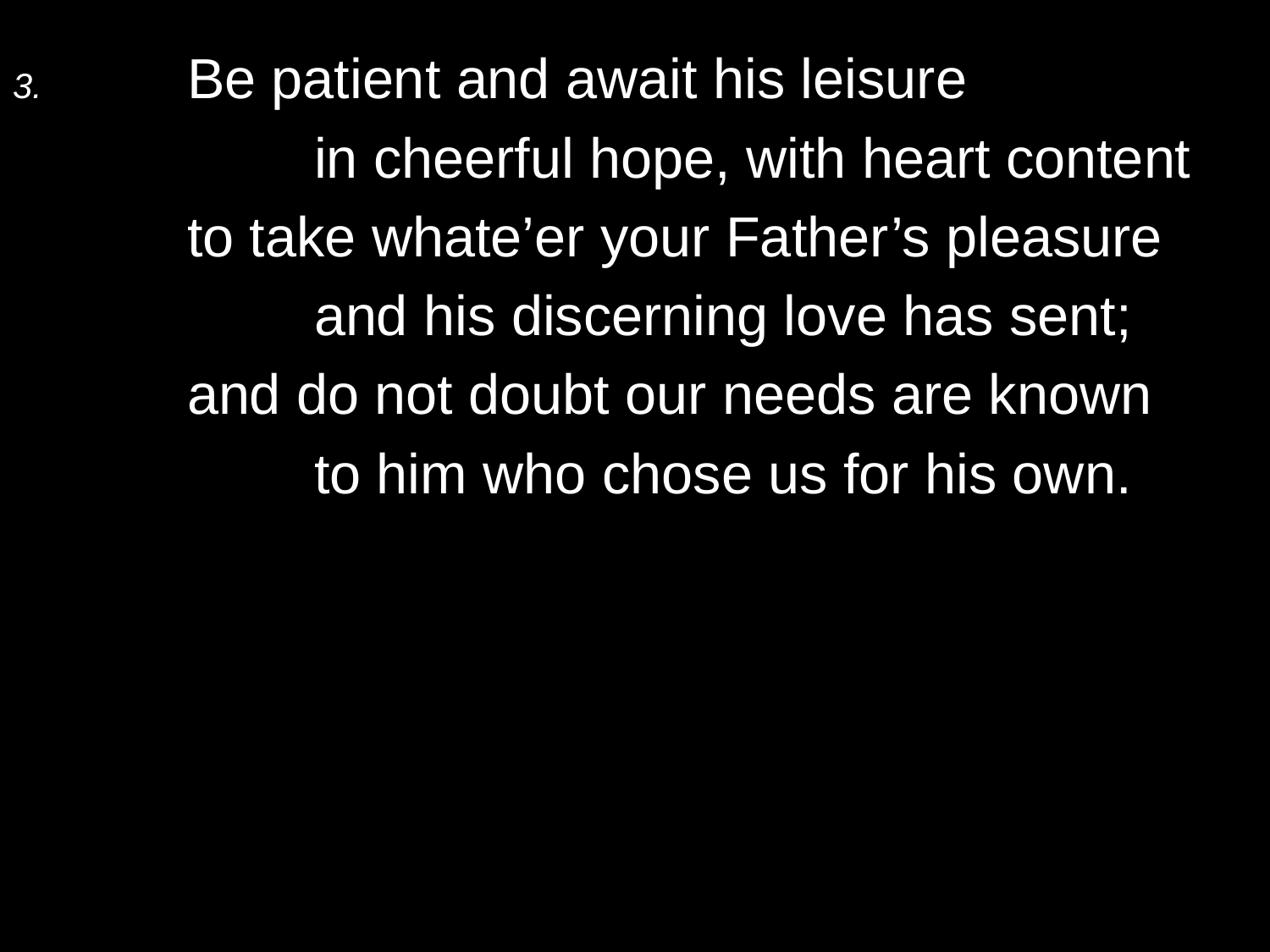

3.	Be patient and await his leisure
		in cheerful hope, with heart content
	to take whate’er your Father’s pleasure
		and his discerning love has sent;
	and do not doubt our needs are known
		to him who chose us for his own.